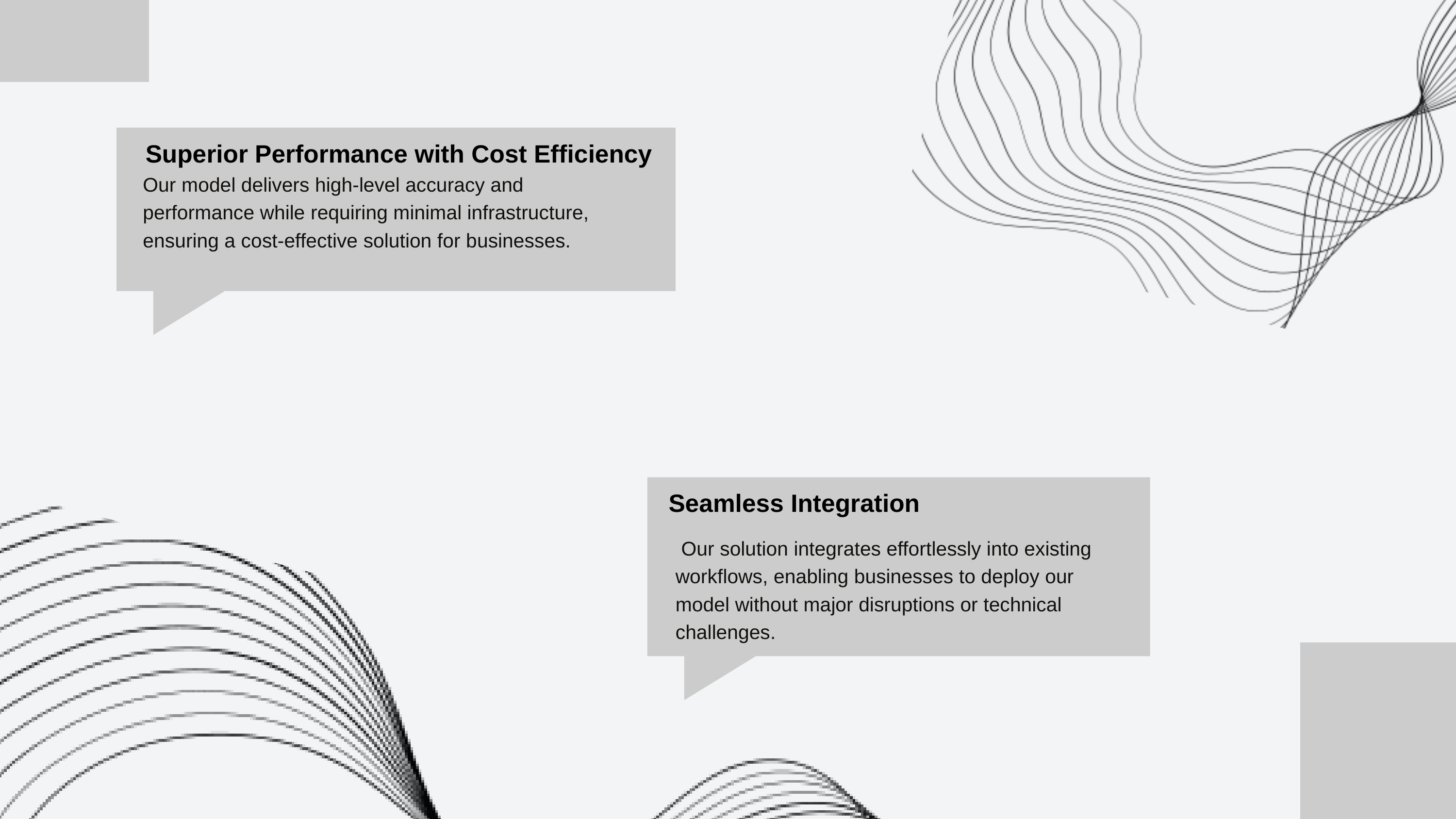

Superior Performance with Cost Efficiency
Our model delivers high-level accuracy and performance while requiring minimal infrastructure, ensuring a cost-effective solution for businesses.

Seamless Integration
 Our solution integrates effortlessly into existing workflows, enabling businesses to deploy our model without major disruptions or technical challenges.